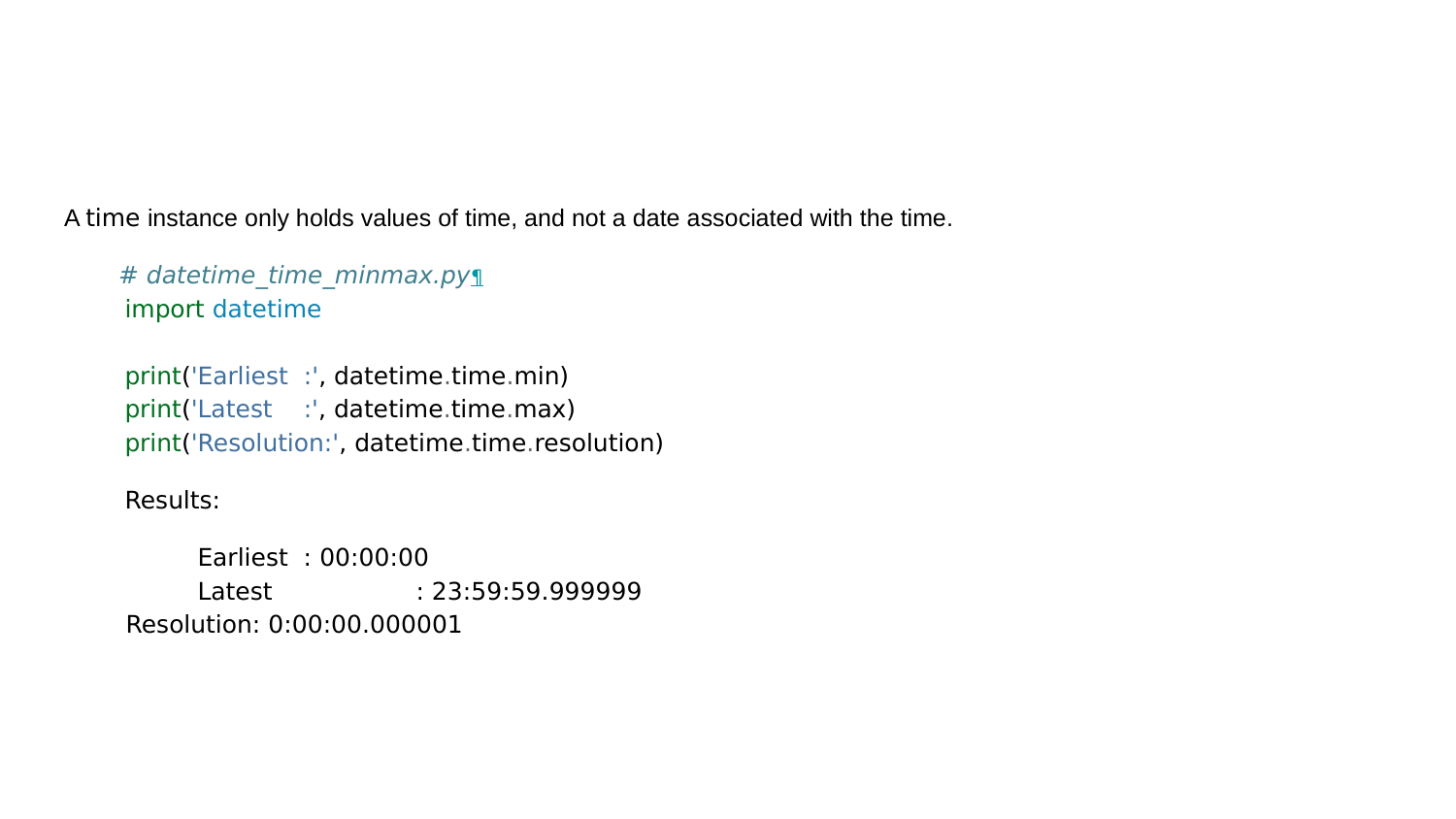

#
A time instance only holds values of time, and not a date associated with the time.
       # datetime_time_minmax.py¶
import datetime
print('Earliest  :', datetime.time.min)
print('Latest    :', datetime.time.max)
print('Resolution:', datetime.time.resolution)
Results:
Earliest  : 00:00:00
Latest	: 23:59:59.999999
Resolution: 0:00:00.000001